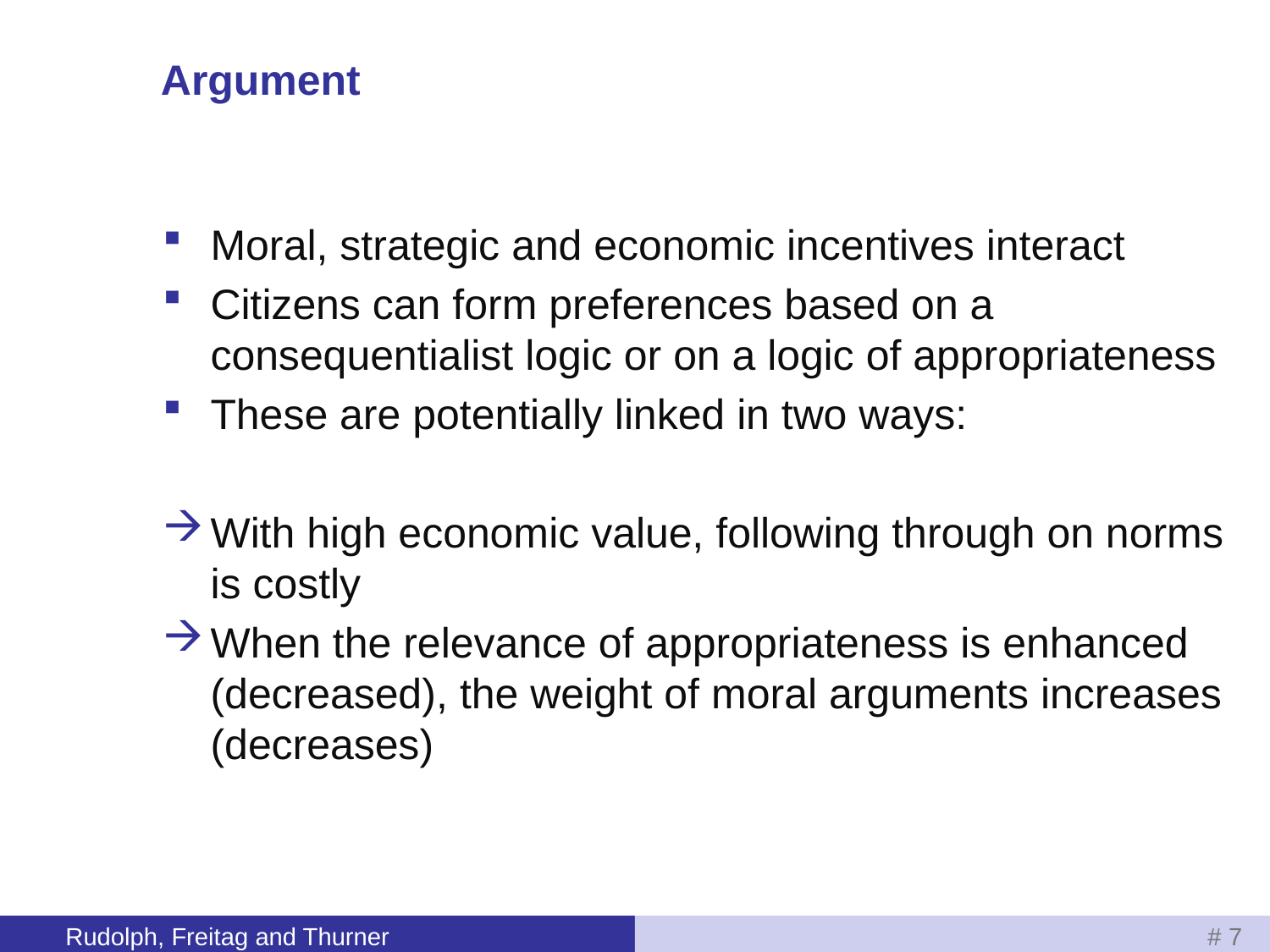

# Argument
Moral, strategic and economic incentives interact
Citizens can form preferences based on a consequentialist logic or on a logic of appropriateness
These are potentially linked in two ways:

With high economic value, following through on norms is costly
When the relevance of appropriateness is enhanced (decreased), the weight of moral arguments increases (decreases)
Rudolph, Freitag and Thurner
# 7